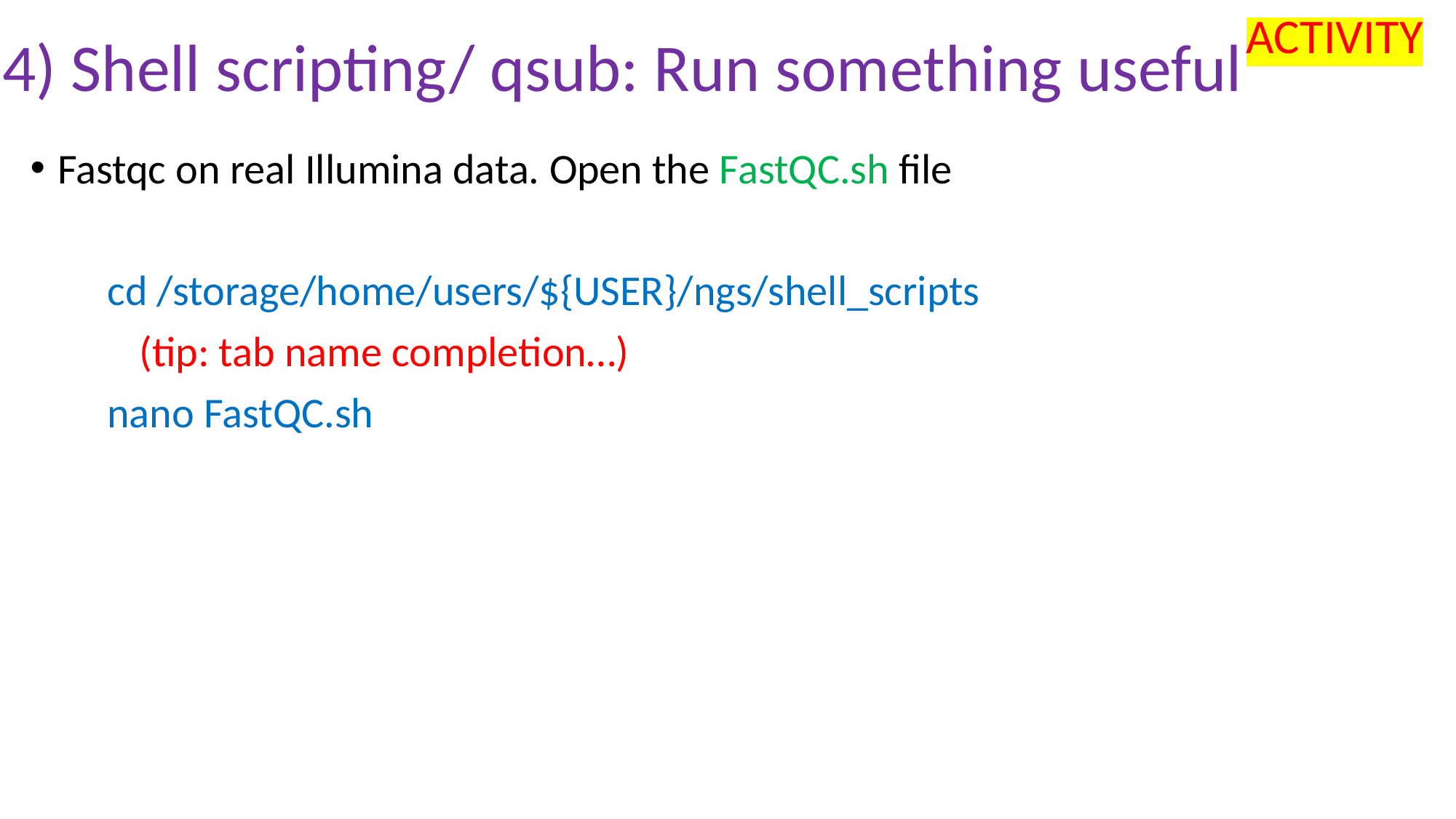

ACTIVITY
# 4) Shell scripting/ qsub: Run something useful
Fastqc on real Illumina data. Open the FastQC.sh file

        cd /storage/home/users/${USER}/ngs/shell_scripts
	(tip: tab name completion…)
        nano FastQC.sh